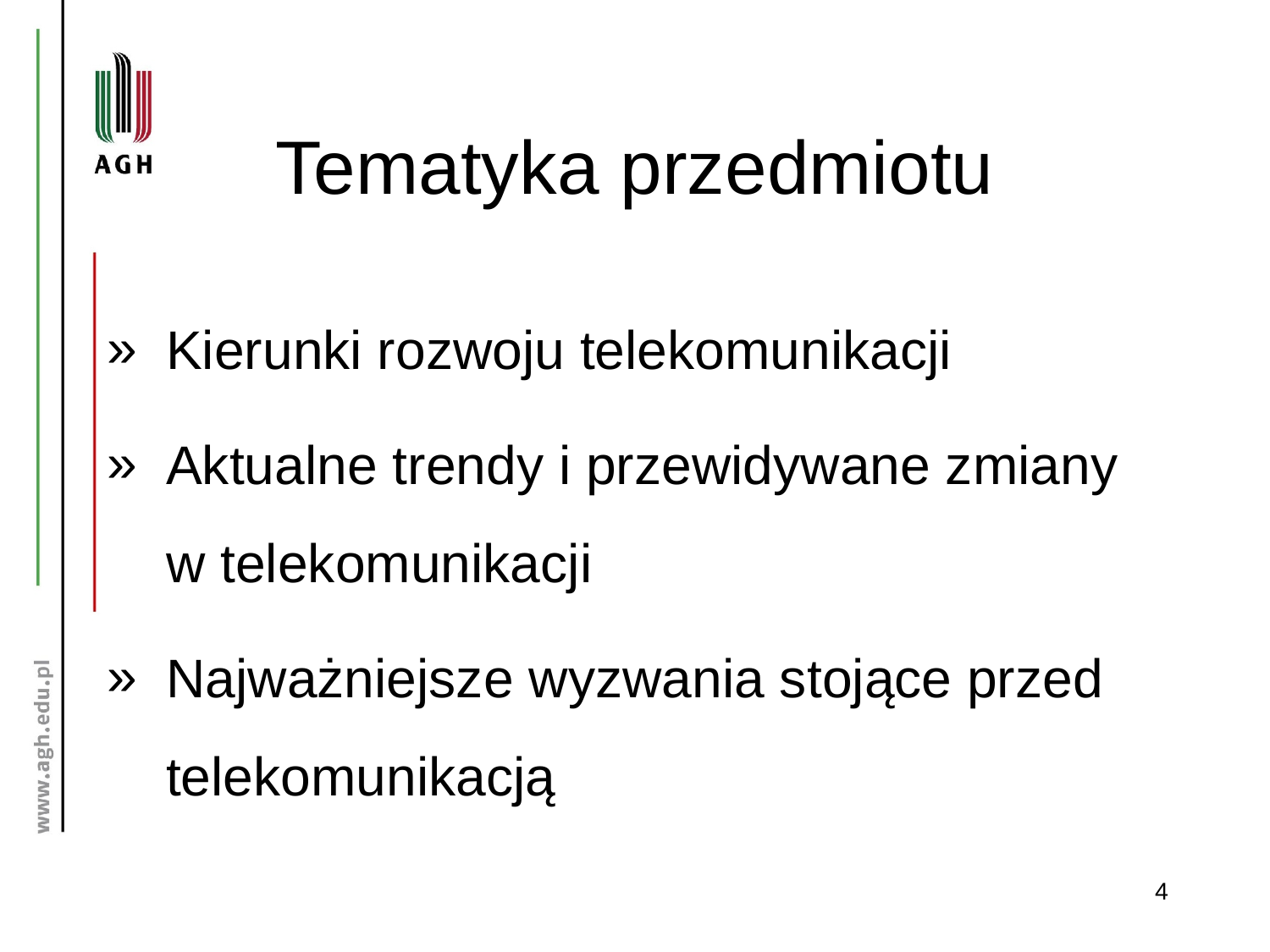

# Tematyka przedmiotu
Kierunki rozwoju telekomunikacji
Aktualne trendy i przewidywane zmiany w telekomunikacji
Najważniejsze wyzwania stojące przed telekomunikacją
4